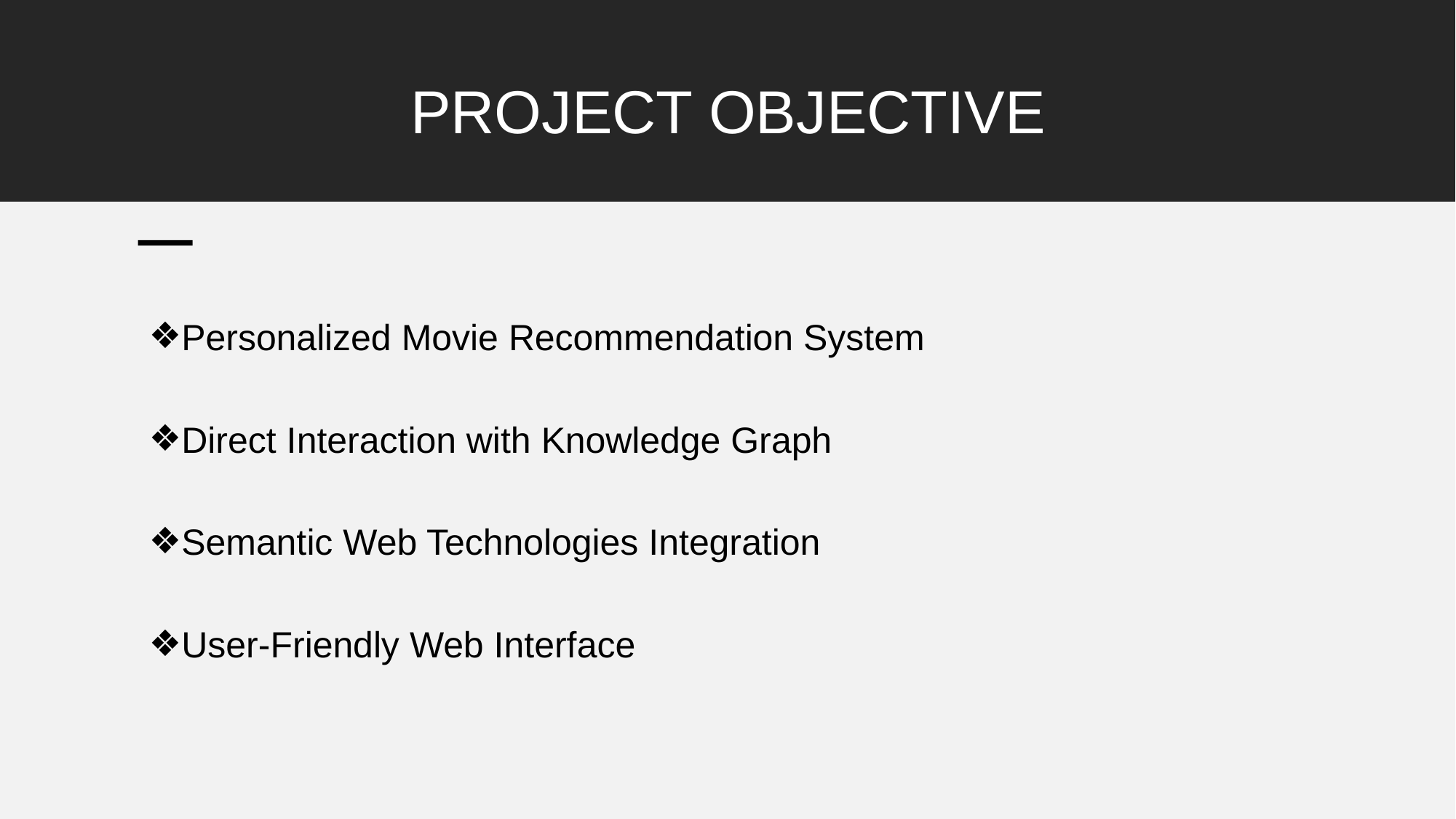

# PROJECT OBJECTIVE

Personalized Movie Recommendation System
Direct Interaction with Knowledge Graph
Semantic Web Technologies Integration
User-Friendly Web Interface